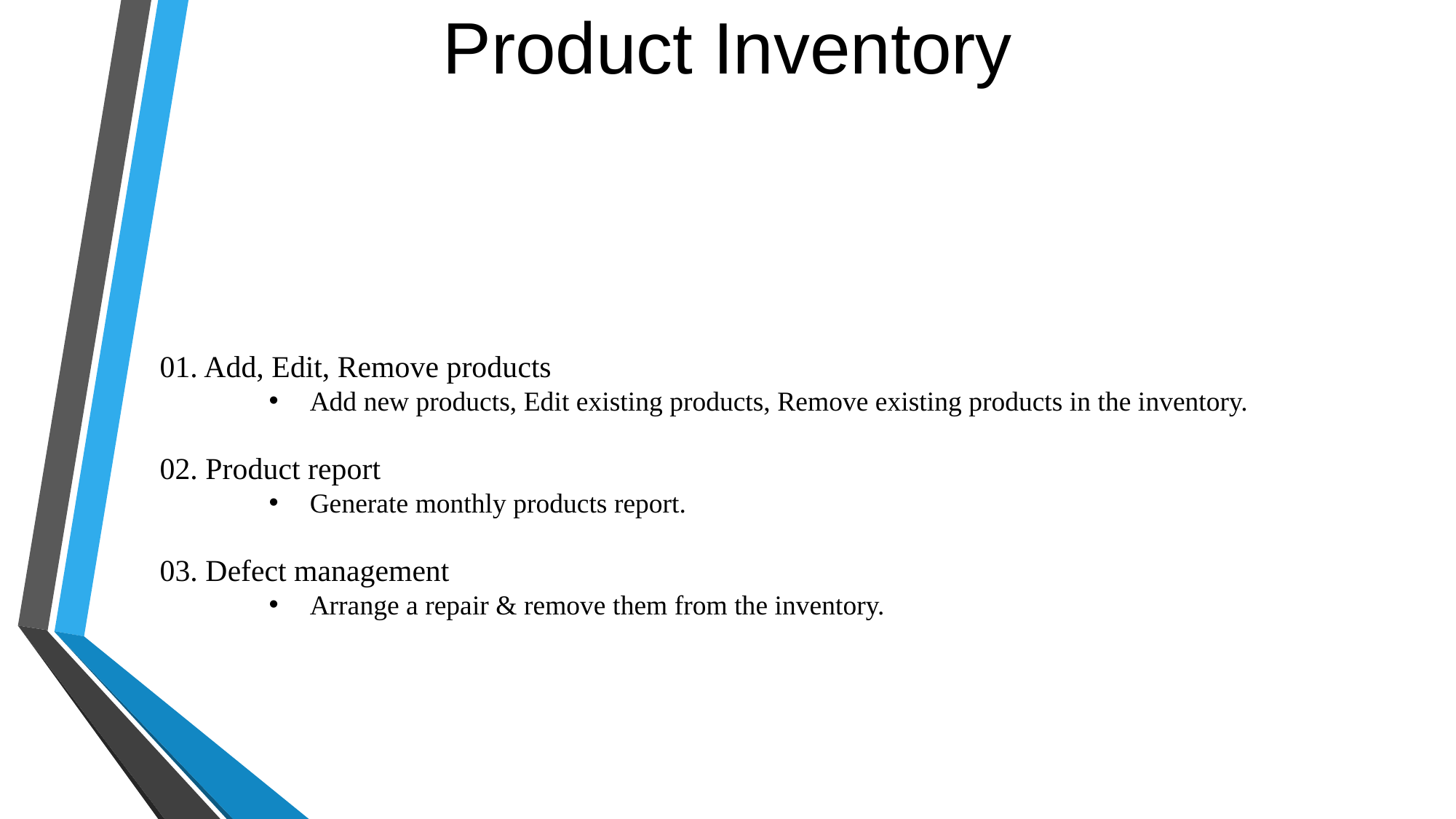

Product Inventory
01. Add, Edit, Remove products
Add new products, Edit existing products, Remove existing products in the inventory.

02. Product report
Generate monthly products report.

03. Defect management
Arrange a repair & remove them from the inventory.